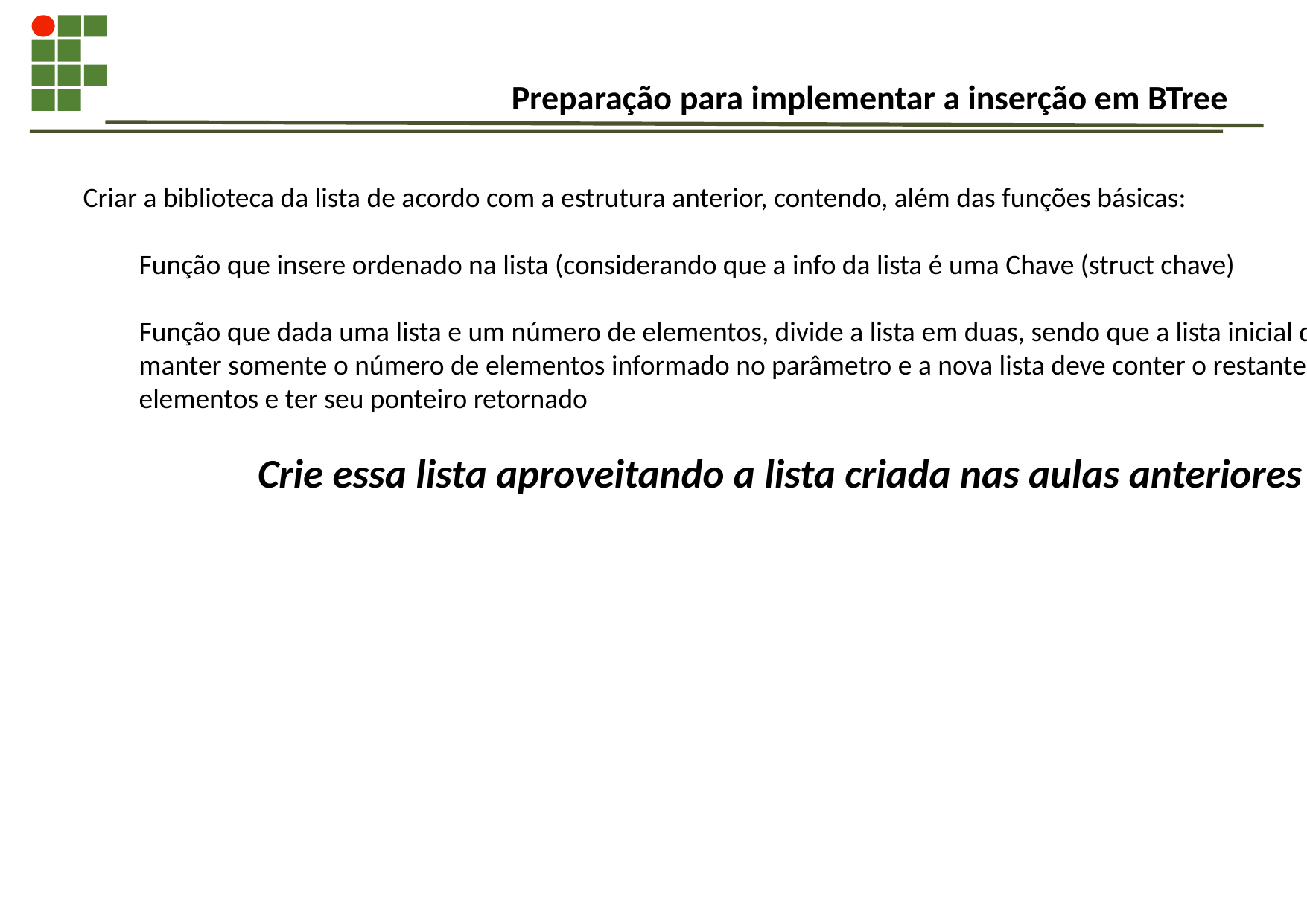

# Preparação para implementar a inserção em BTree
Criar a biblioteca da lista de acordo com a estrutura anterior, contendo, além das funções básicas:

Função que insere ordenado na lista (considerando que a info da lista é uma Chave (struct chave)

Função que dada uma lista e um número de elementos, divide a lista em duas, sendo que a lista inicial deve manter somente o número de elementos informado no parâmetro e a nova lista deve conter o restante dos elementos e ter seu ponteiro retornado

Crie essa lista aproveitando a lista criada nas aulas anteriores